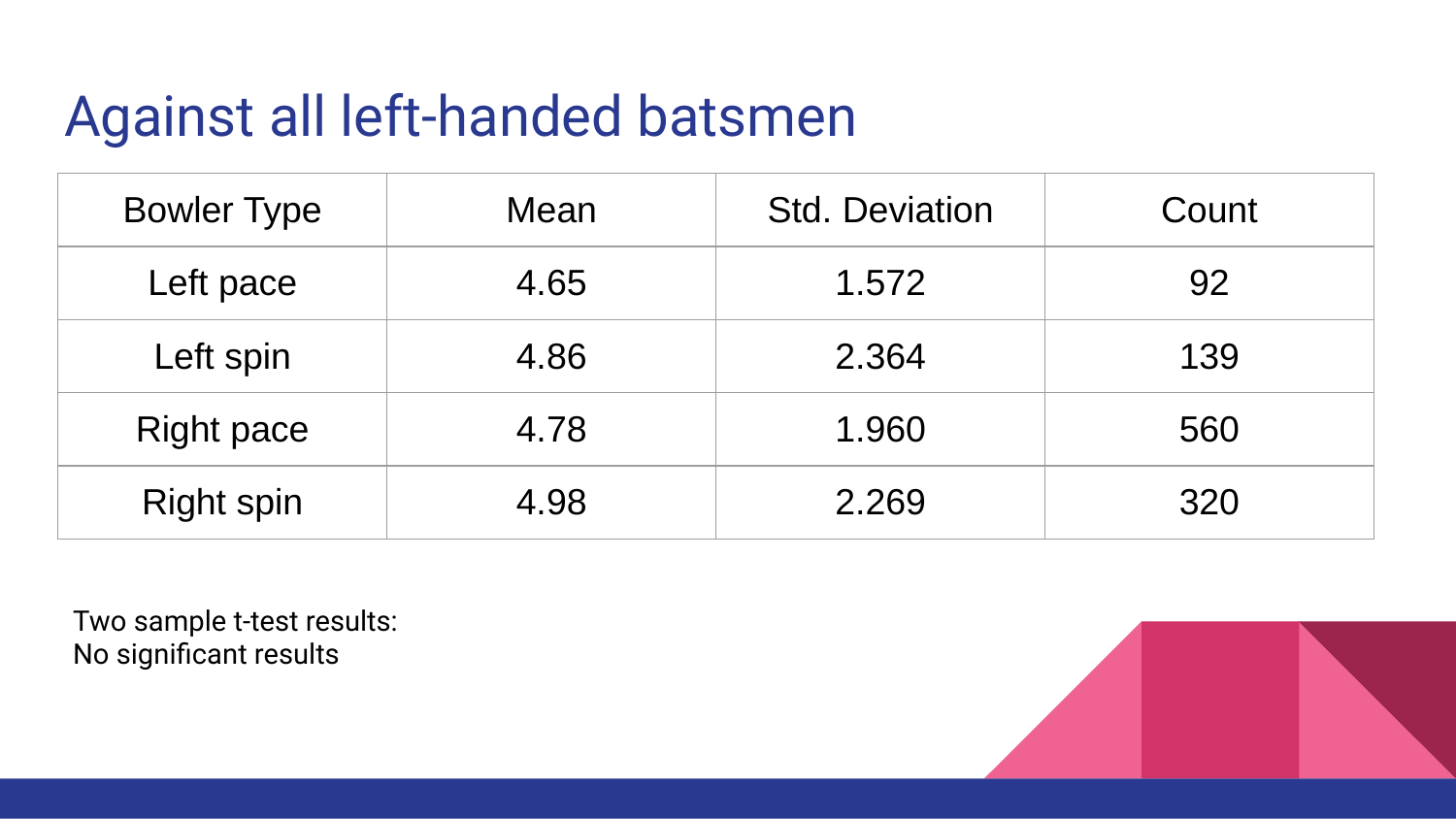

# Against all left-handed batsmen
| Bowler Type | Mean | Std. Deviation | Count |
| --- | --- | --- | --- |
| Left pace | 4.65 | 1.572 | 92 |
| Left spin | 4.86 | 2.364 | 139 |
| Right pace | 4.78 | 1.960 | 560 |
| Right spin | 4.98 | 2.269 | 320 |
Two sample t-test results:
No significant results